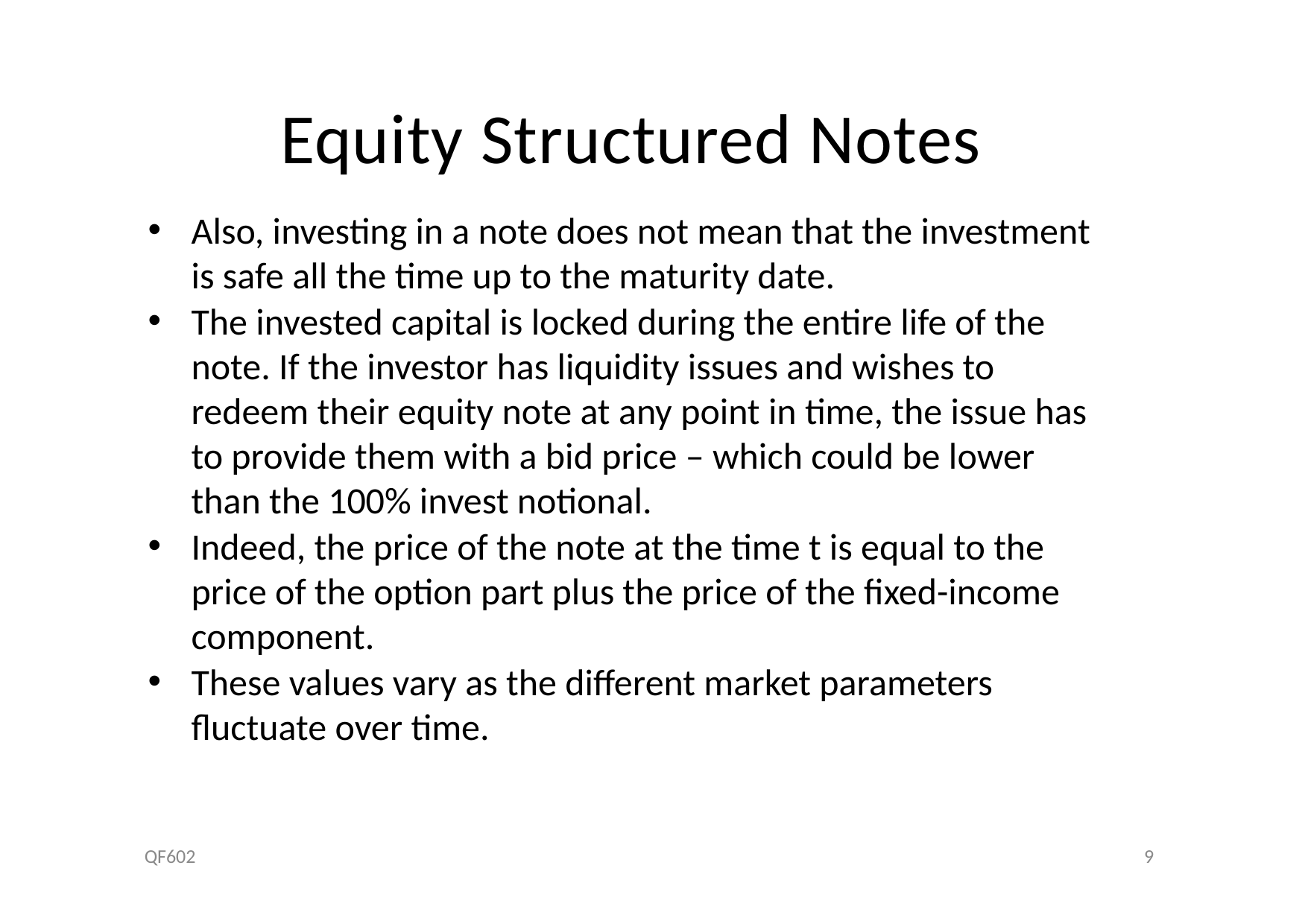

# Equity Structured Notes
Also, investing in a note does not mean that the investment is safe all the time up to the maturity date.
The invested capital is locked during the entire life of the note. If the investor has liquidity issues and wishes to redeem their equity note at any point in time, the issue has to provide them with a bid price – which could be lower than the 100% invest notional.
Indeed, the price of the note at the time t is equal to the price of the option part plus the price of the fixed-income component.
These values vary as the different market parameters fluctuate over time.
QF602
9